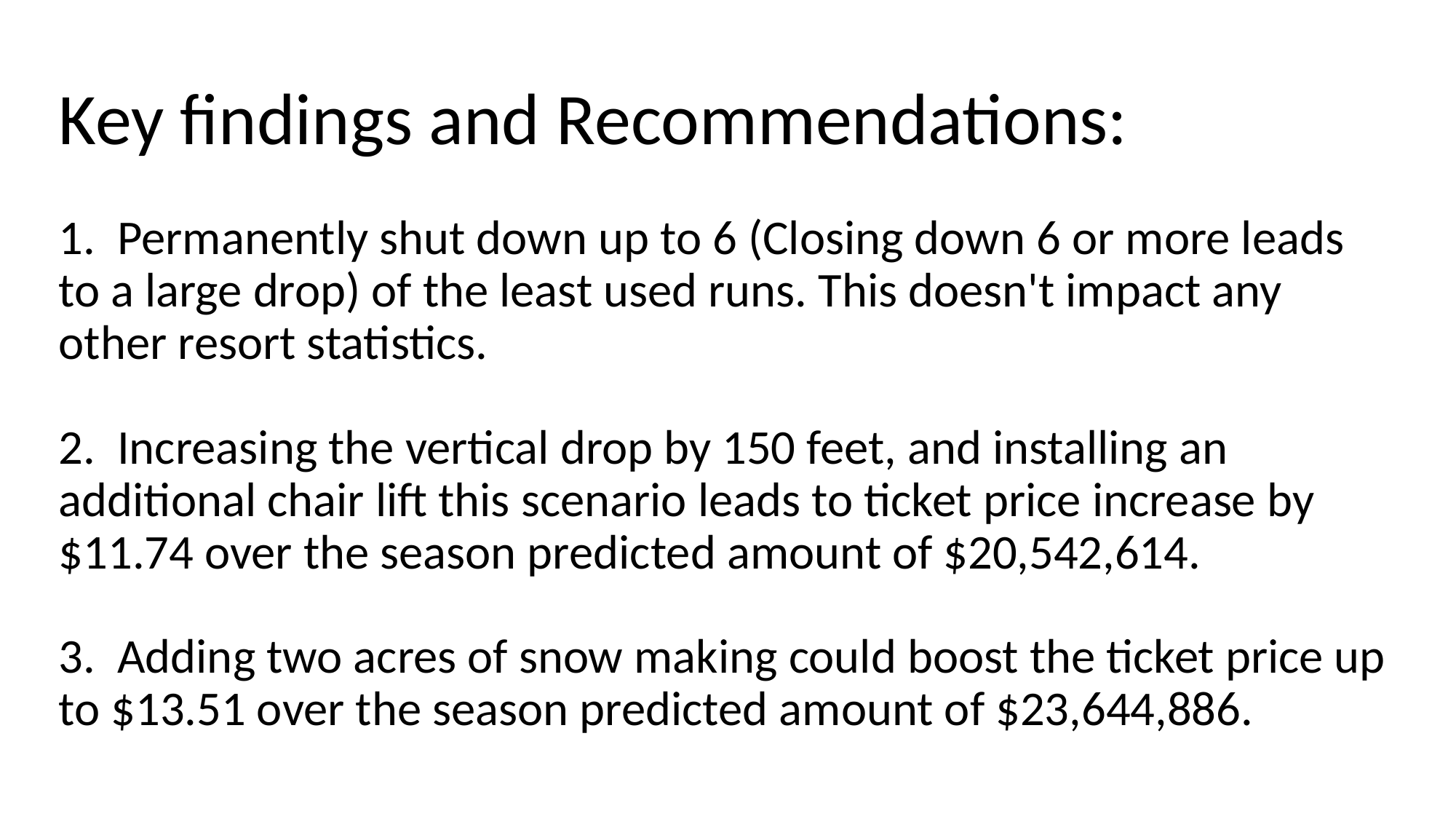

# Key findings and Recommendations: 1.  Permanently shut down up to 6 (Closing down 6 or more leads     to a large drop) of the least used runs. This doesn't impact any other resort statistics. 2.  Increasing the vertical drop by 150 feet, and installing an     additional chair lift this scenario leads to ticket price increase by $11.74 over the season predicted amount of $20,542,614. 3.  Adding two acres of snow making could boost the ticket price up to $13.51 over the season predicted amount of $23,644,886.